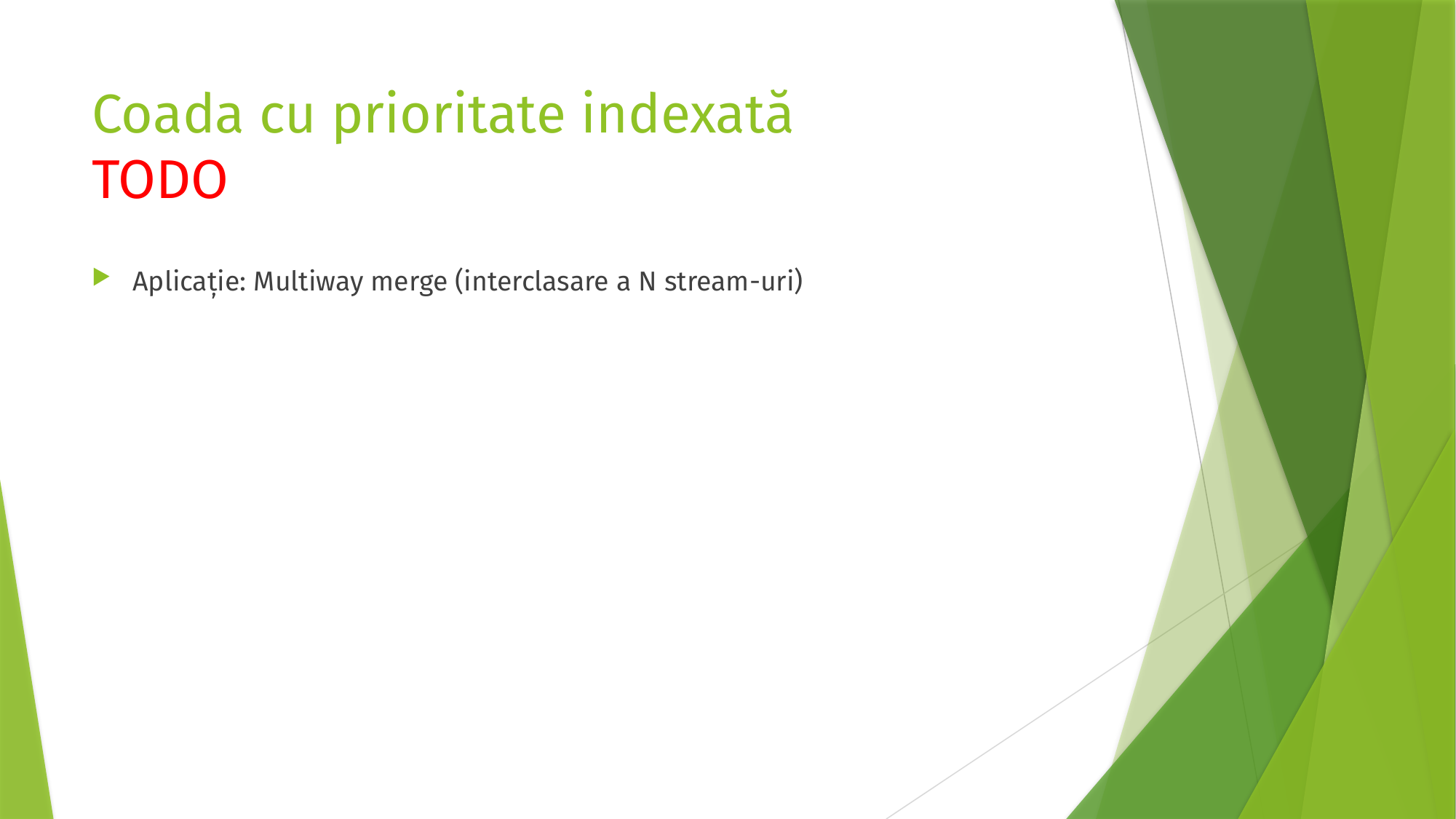

# Coada cu prioritate indexată TODO
Aplicație: Multiway merge (interclasare a N stream-uri)